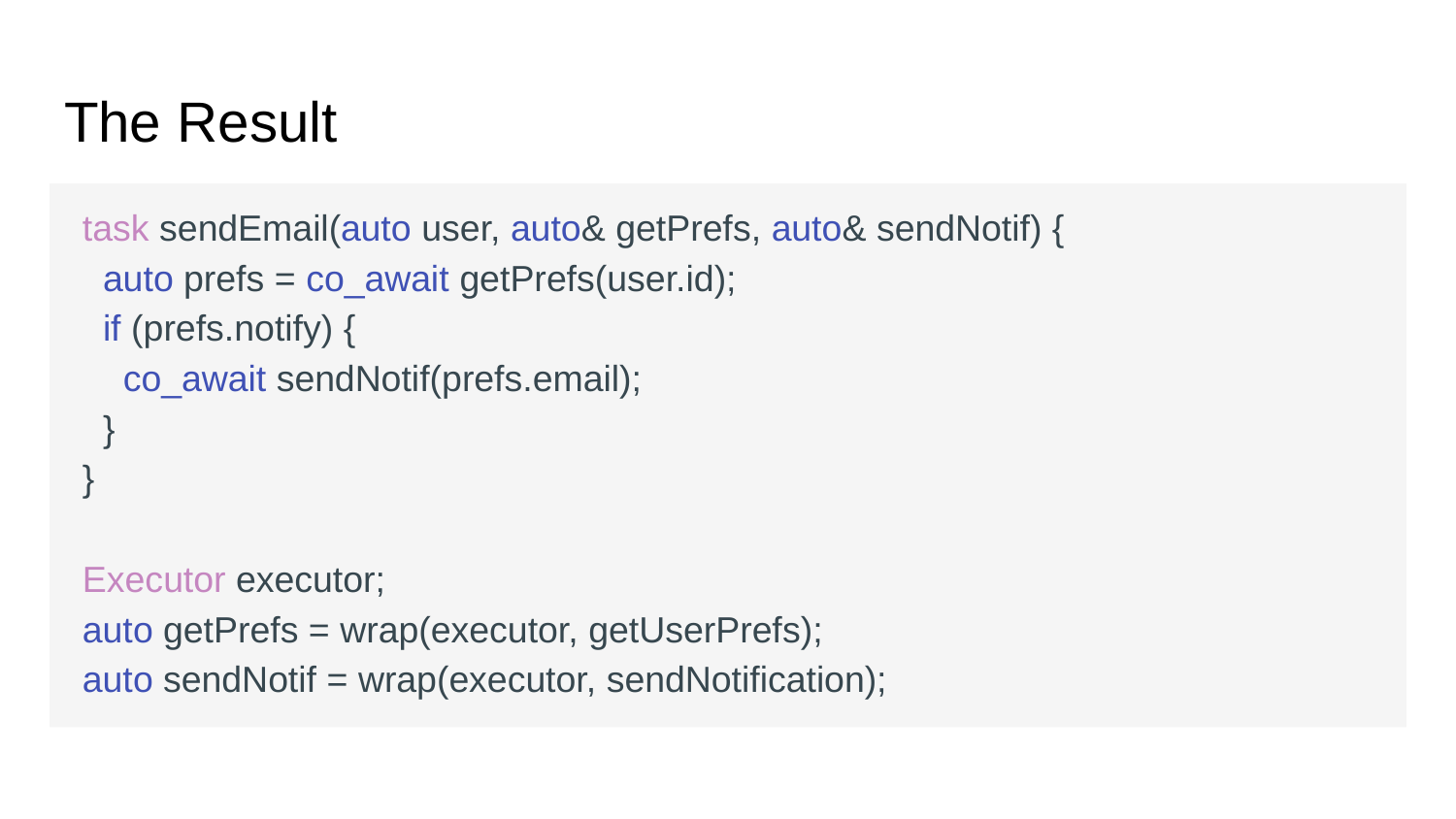

# The Result
task sendEmail(auto user, auto& getPrefs, auto& sendNotif) {
  auto prefs = co_await getPrefs(user.id);
  if (prefs.notify) {
    co_await sendNotif(prefs.email);
  }
}
Executor executor;
auto getPrefs = wrap(executor, getUserPrefs);
auto sendNotif = wrap(executor, sendNotification);